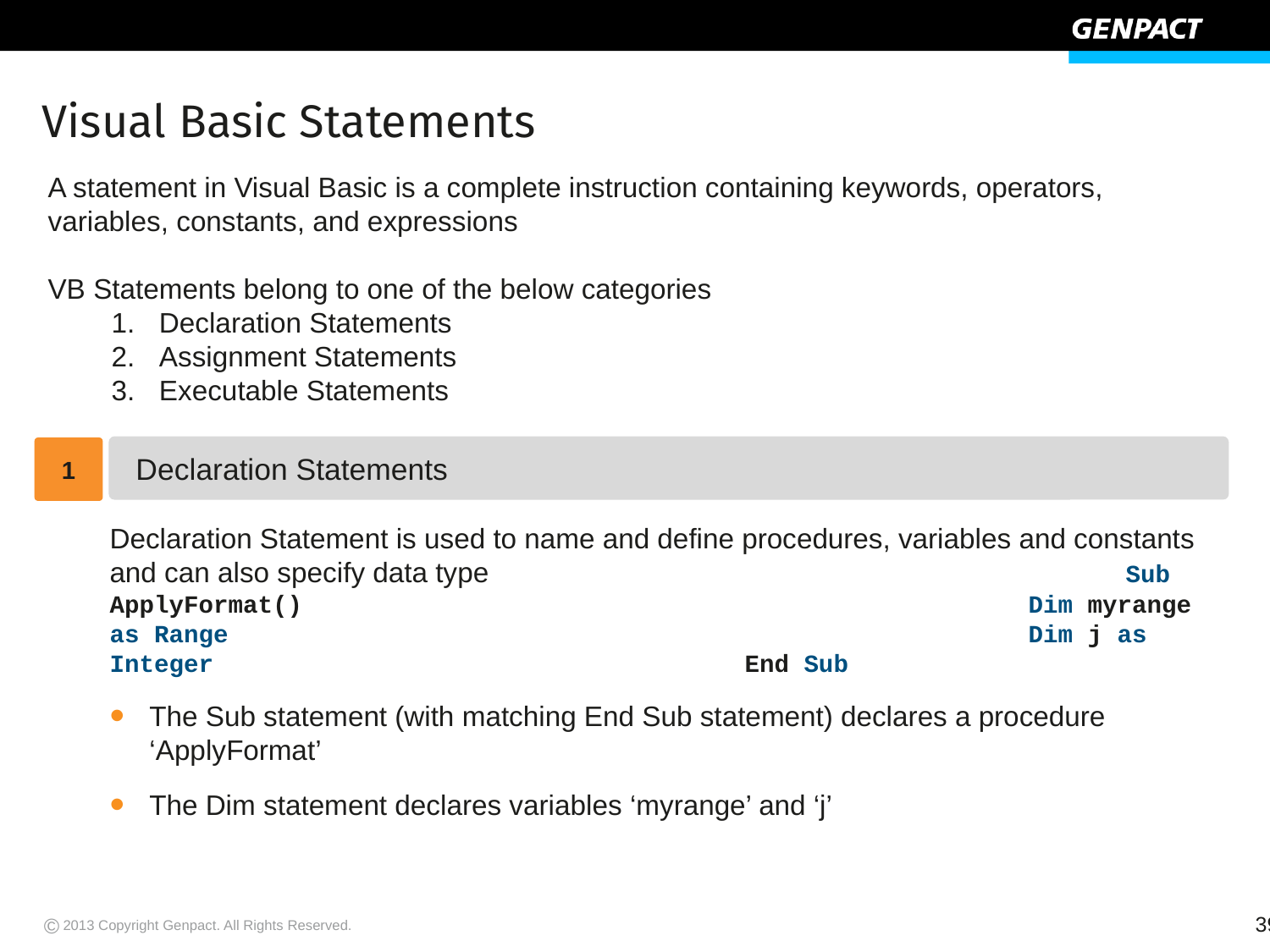

# Visual Basic Statements
A statement in Visual Basic is a complete instruction containing keywords, operators, variables, constants, and expressions

VB Statements belong to one of the below categories
Declaration Statements
Assignment Statements
Executable Statements
Declaration Statements
1
Declaration Statement is used to name and define procedures, variables and constants and can also specify data type						Sub ApplyFormat() 						  Dim myrange as Range 	           				  Dim j as Integer 					End Sub
The Sub statement (with matching End Sub statement) declares a procedure ‘ApplyFormat’
The Dim statement declares variables ‘myrange’ and ‘j’